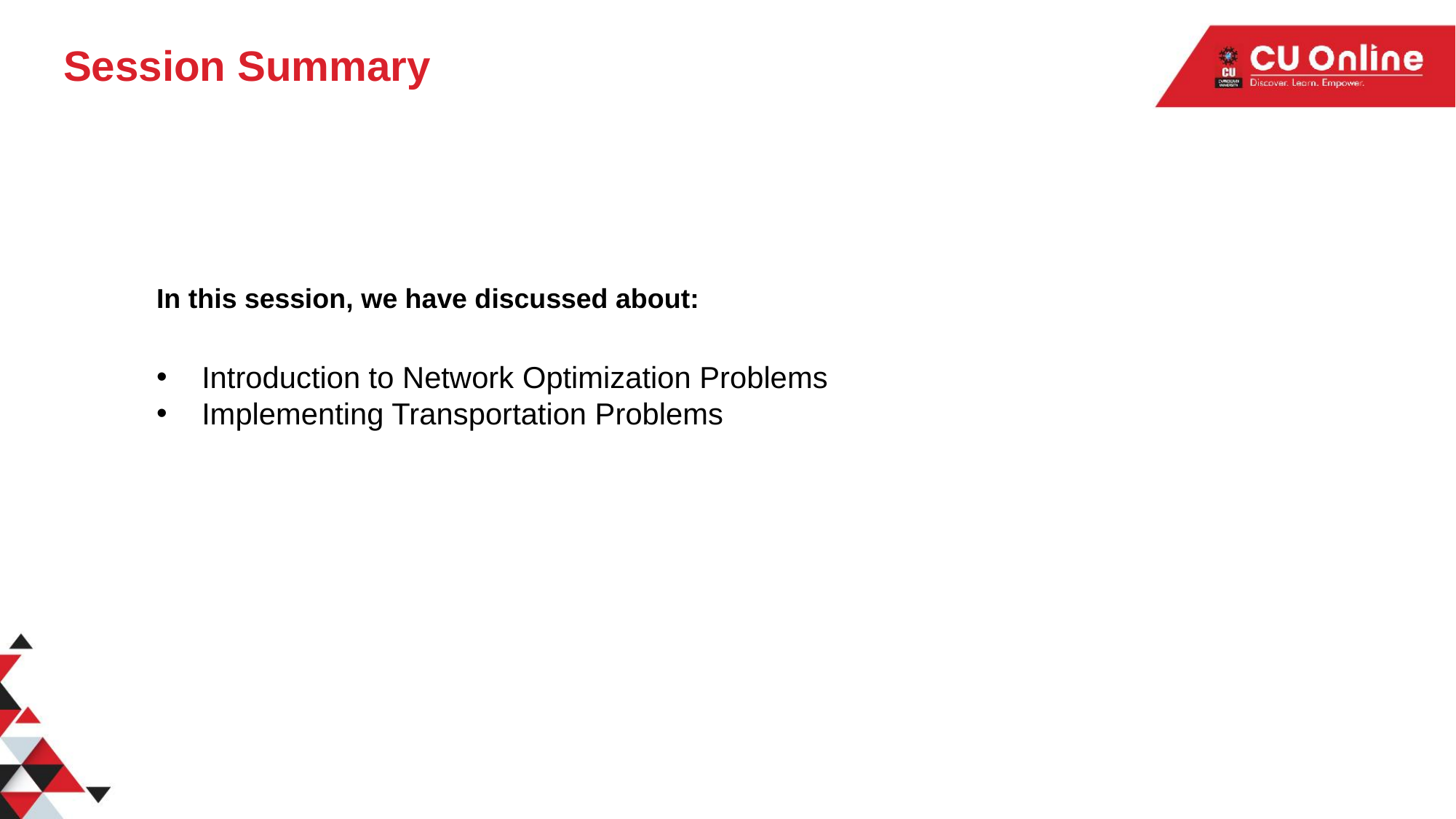

# Session Summary
In this session, we have discussed about:
Introduction to Network Optimization Problems
Implementing Transportation Problems